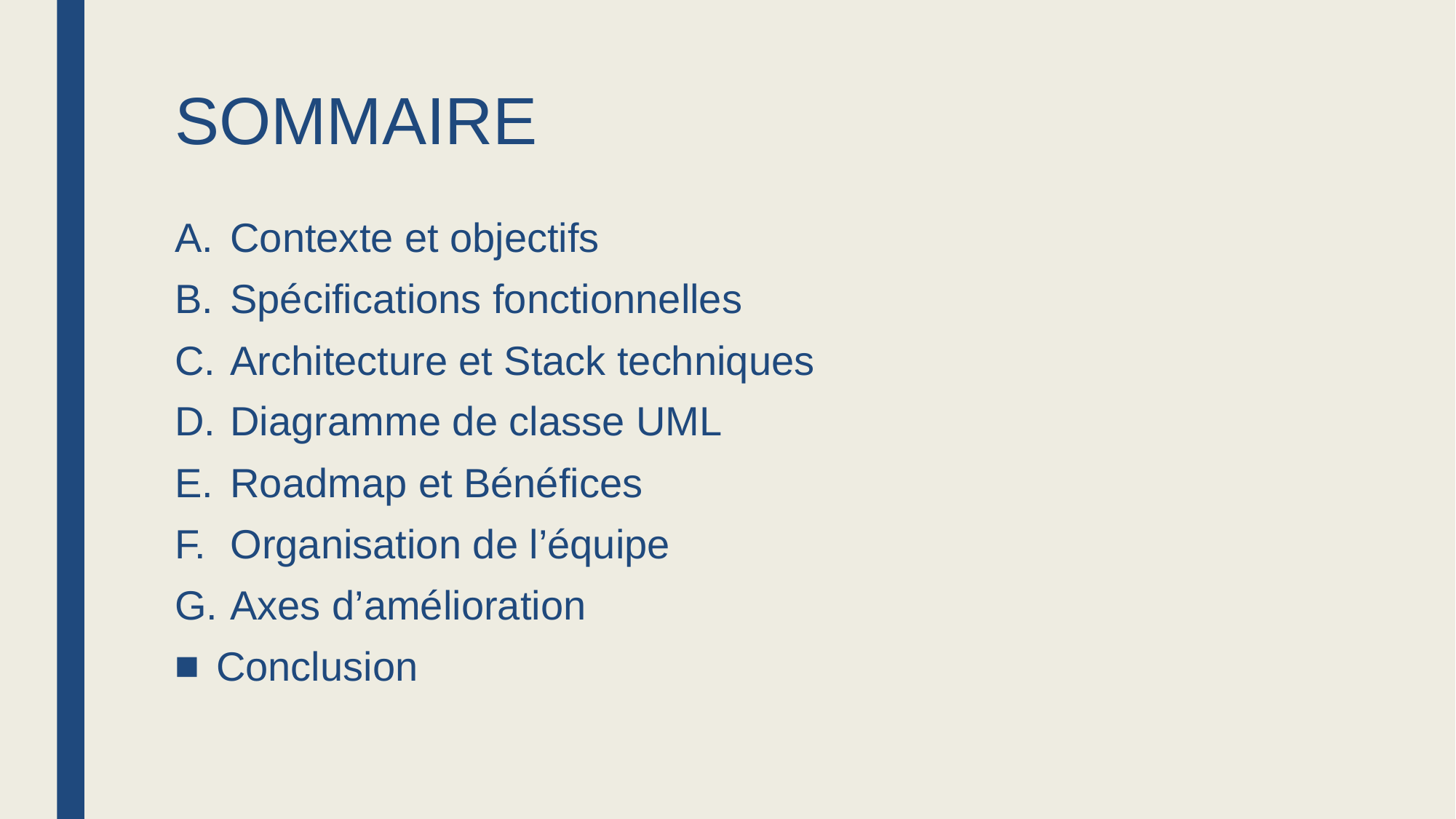

# SOMMAIRE
Contexte et objectifs
Spécifications fonctionnelles
Architecture et Stack techniques
Diagramme de classe UML
Roadmap et Bénéfices
Organisation de l’équipe
Axes d’amélioration
Conclusion